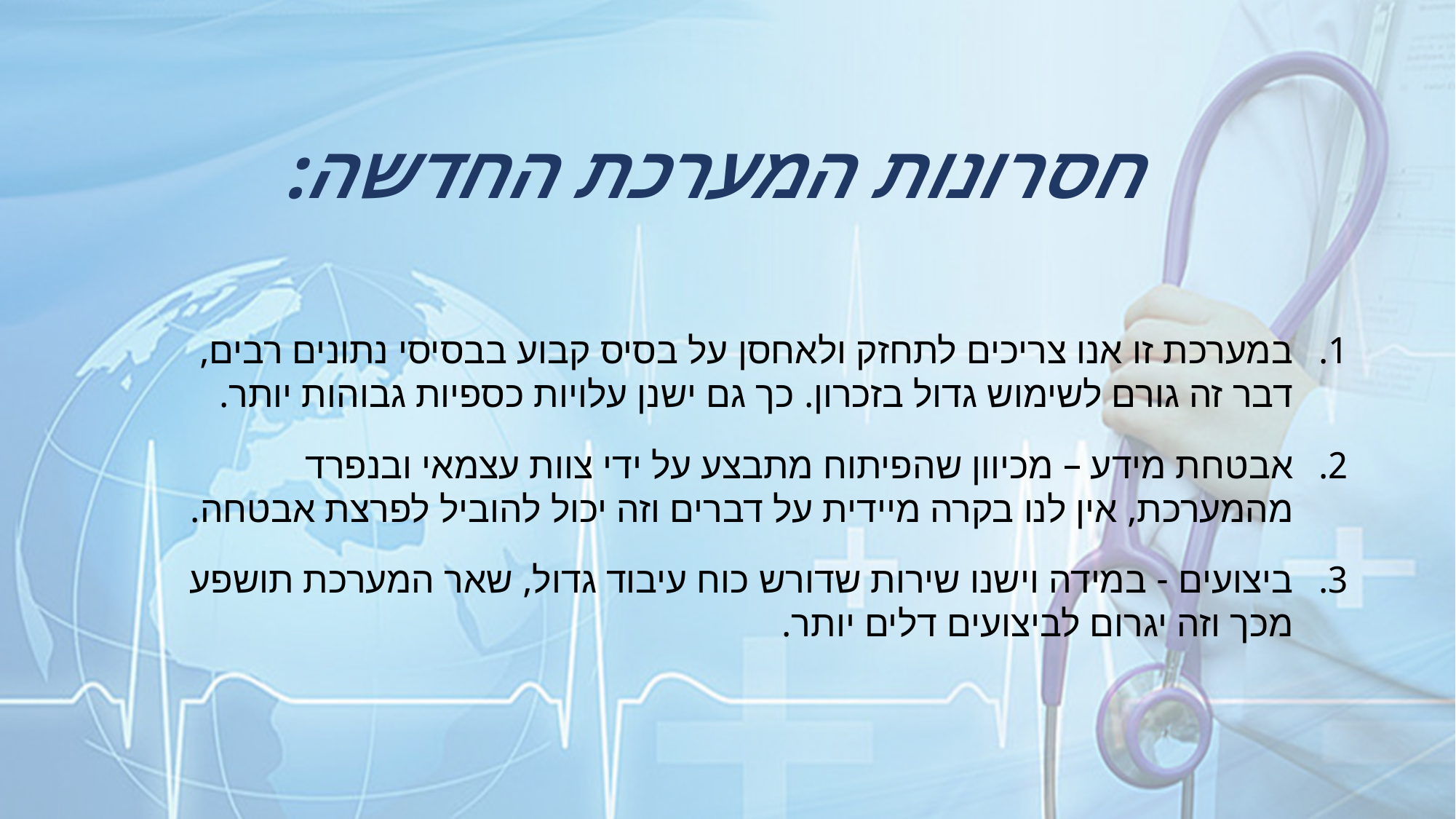

חסרונות המערכת החדשה:

במערכת זו אנו צריכים לתחזק ולאחסן על בסיס קבוע בבסיסי נתונים רבים, דבר זה גורם לשימוש גדול בזכרון. כך גם ישנן עלויות כספיות גבוהות יותר.
אבטחת מידע – מכיוון שהפיתוח מתבצע על ידי צוות עצמאי ובנפרד מהמערכת, אין לנו בקרה מיידית על דברים וזה יכול להוביל לפרצת אבטחה.
ביצועים - במידה וישנו שירות שדורש כוח עיבוד גדול, שאר המערכת תושפע מכך וזה יגרום לביצועים דלים יותר.